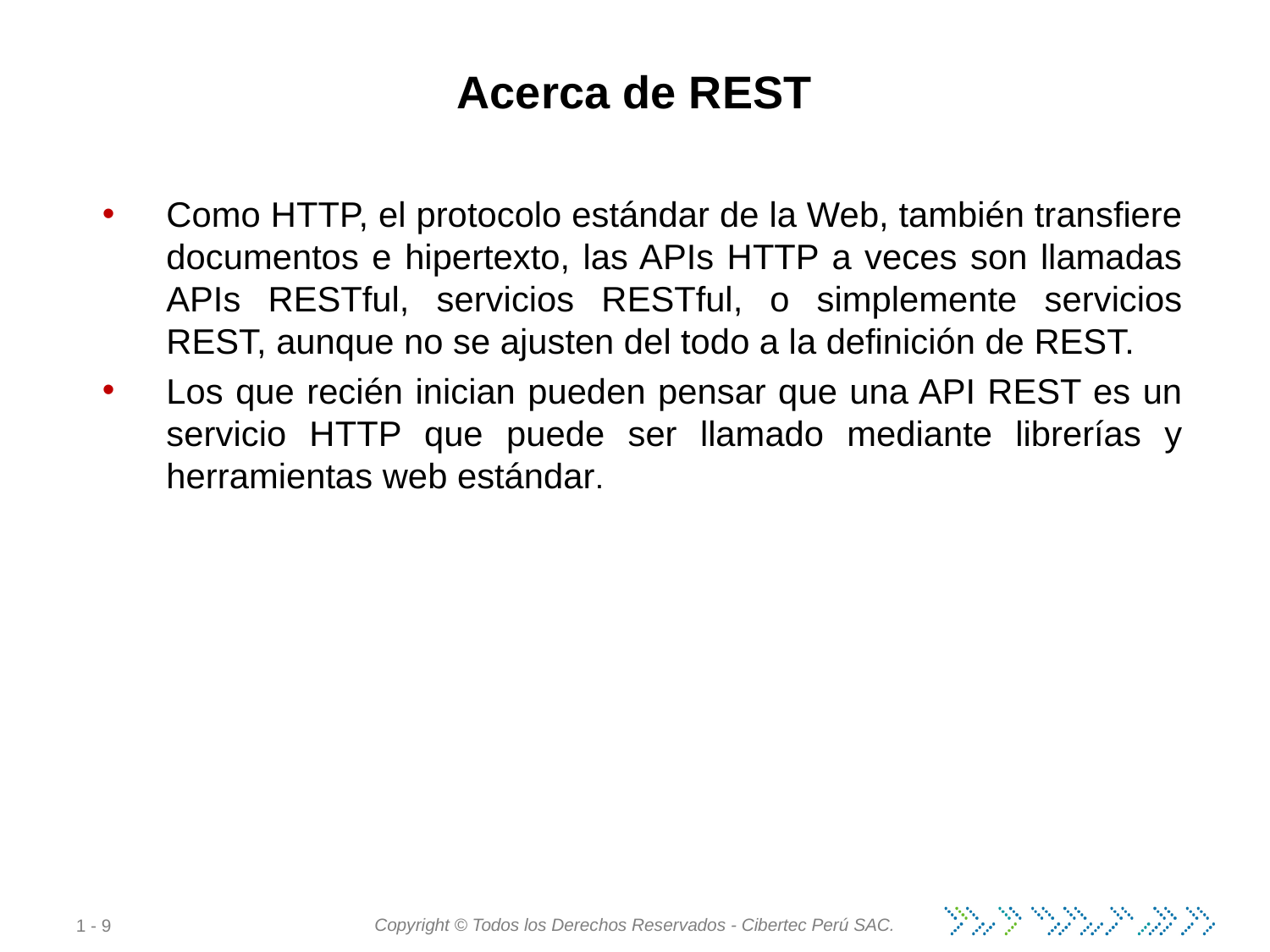

Acerca de REST
Como HTTP, el protocolo estándar de la Web, también transfiere documentos e hipertexto, las APIs HTTP a veces son llamadas APIs RESTful, servicios RESTful, o simplemente servicios REST, aunque no se ajusten del todo a la definición de REST.
Los que recién inician pueden pensar que una API REST es un servicio HTTP que puede ser llamado mediante librerías y herramientas web estándar.